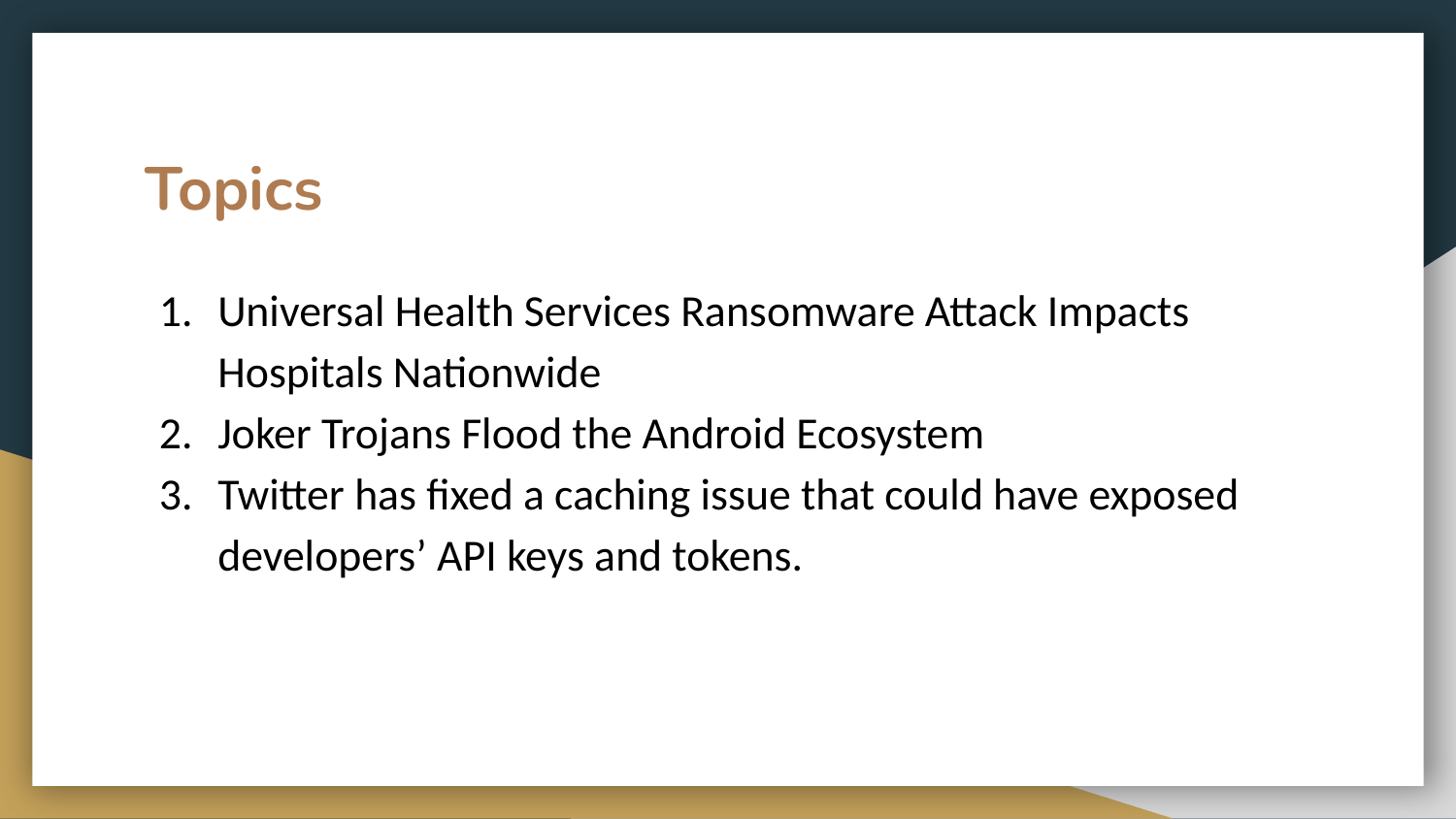

# Topics
Universal Health Services Ransomware Attack Impacts Hospitals Nationwide
Joker Trojans Flood the Android Ecosystem
Twitter has fixed a caching issue that could have exposed developers’ API keys and tokens.